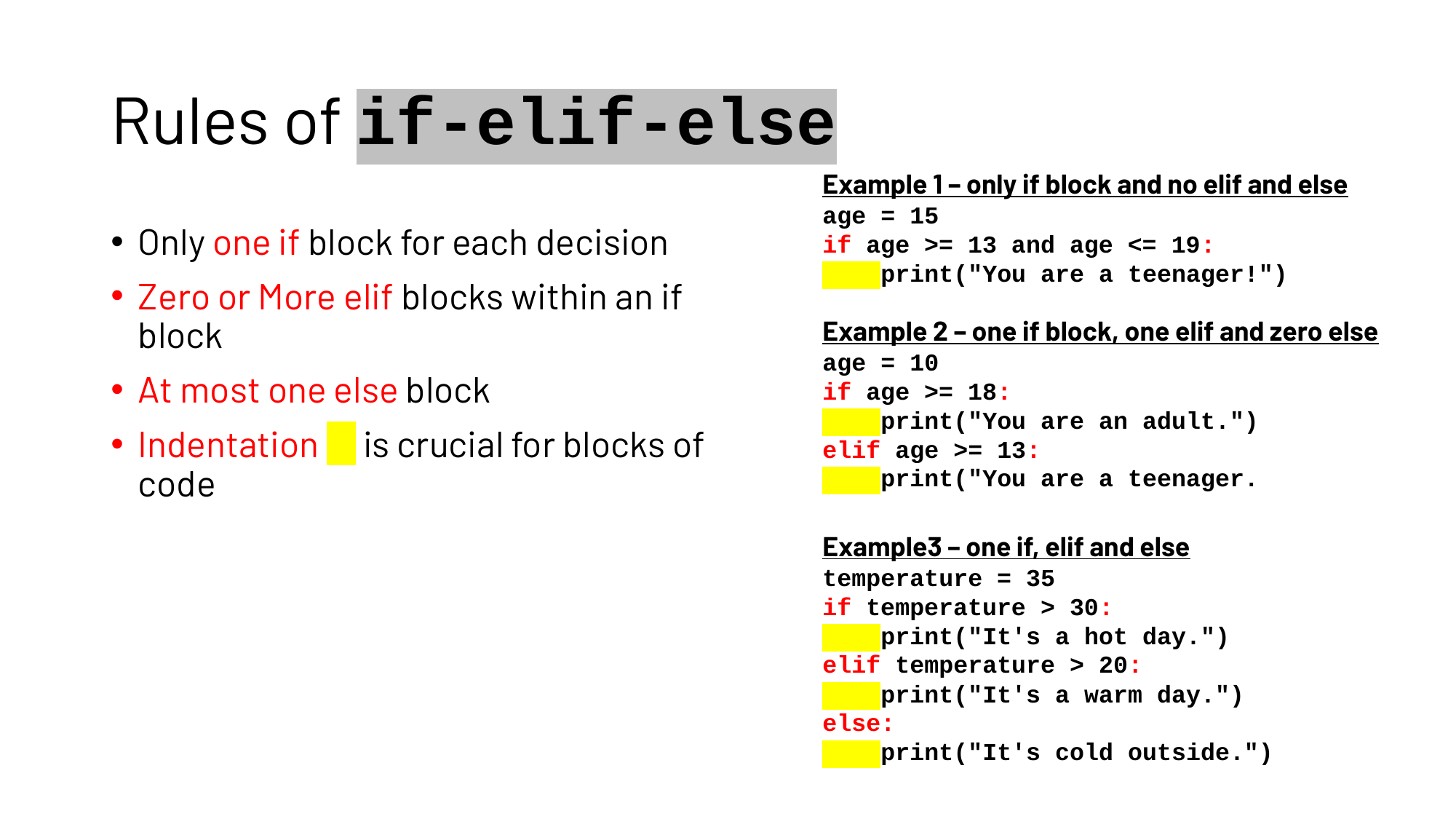

# Rules of if-elif-else
Example 1 – only if block and no elif and else
age = 15
if age >= 13 and age <= 19:
    print("You are a teenager!")

Only one if block for each decision
Zero or More elif blocks within an if block
At most one else block
Indentation      is crucial for blocks of code

Example 2 – one if block, one elif and zero else
age = 10
if age >= 18:
    print("You are an adult.")
elif age >= 13:
    print("You are a teenager.
Example3 – one if, elif and else
temperature = 35
if temperature > 30:
    print("It's a hot day.")
elif temperature > 20:
    print("It's a warm day.")
else:
    print("It's cold outside.")